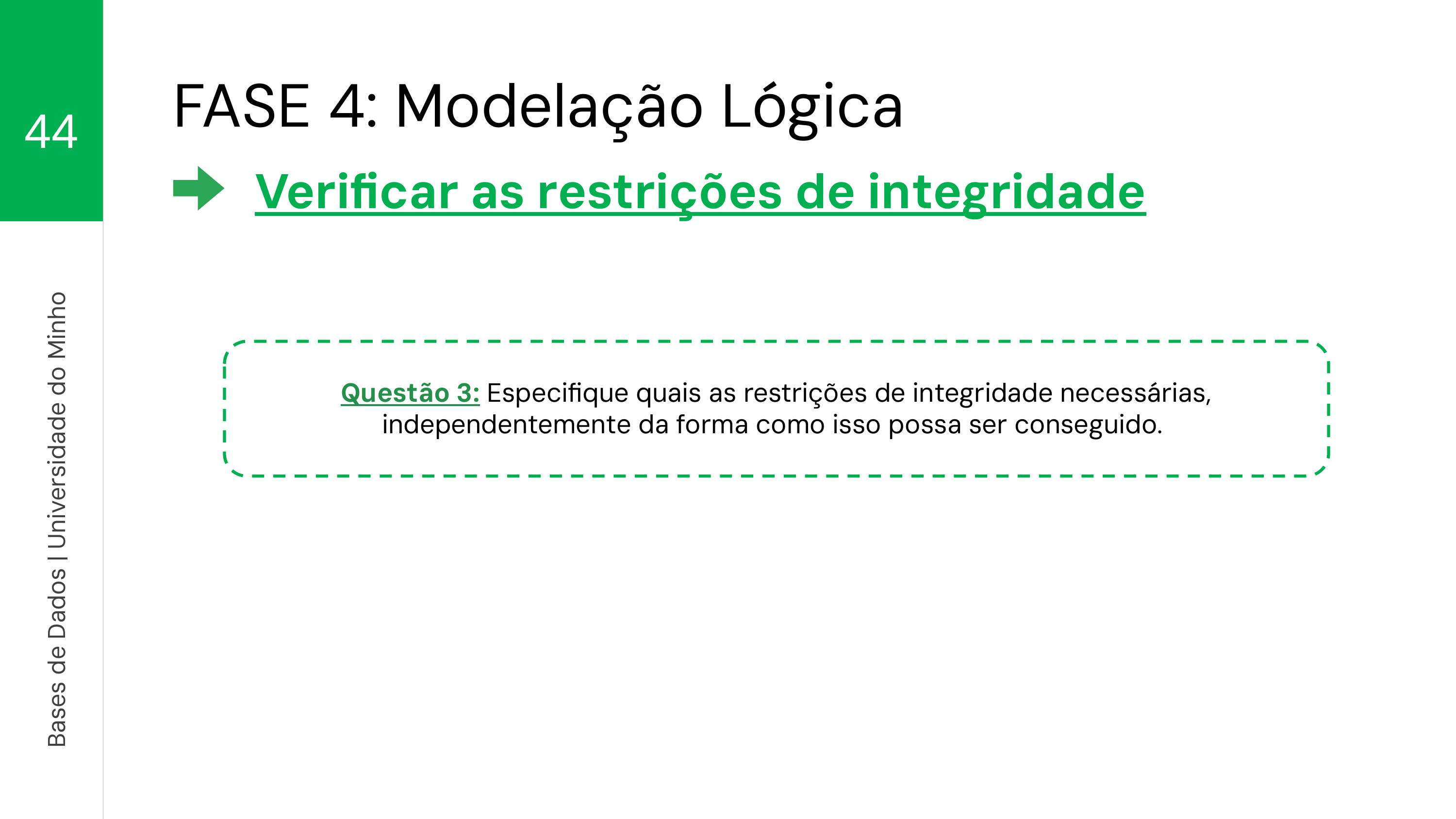

44
Bases de Dados | Universidade do Minho
FASE 4: Modelação Lógica
Verificar as restrições de integridade

Questão 3: Especifique quais as restrições de integridade necessárias, independentemente da forma como isso possa ser conseguido.